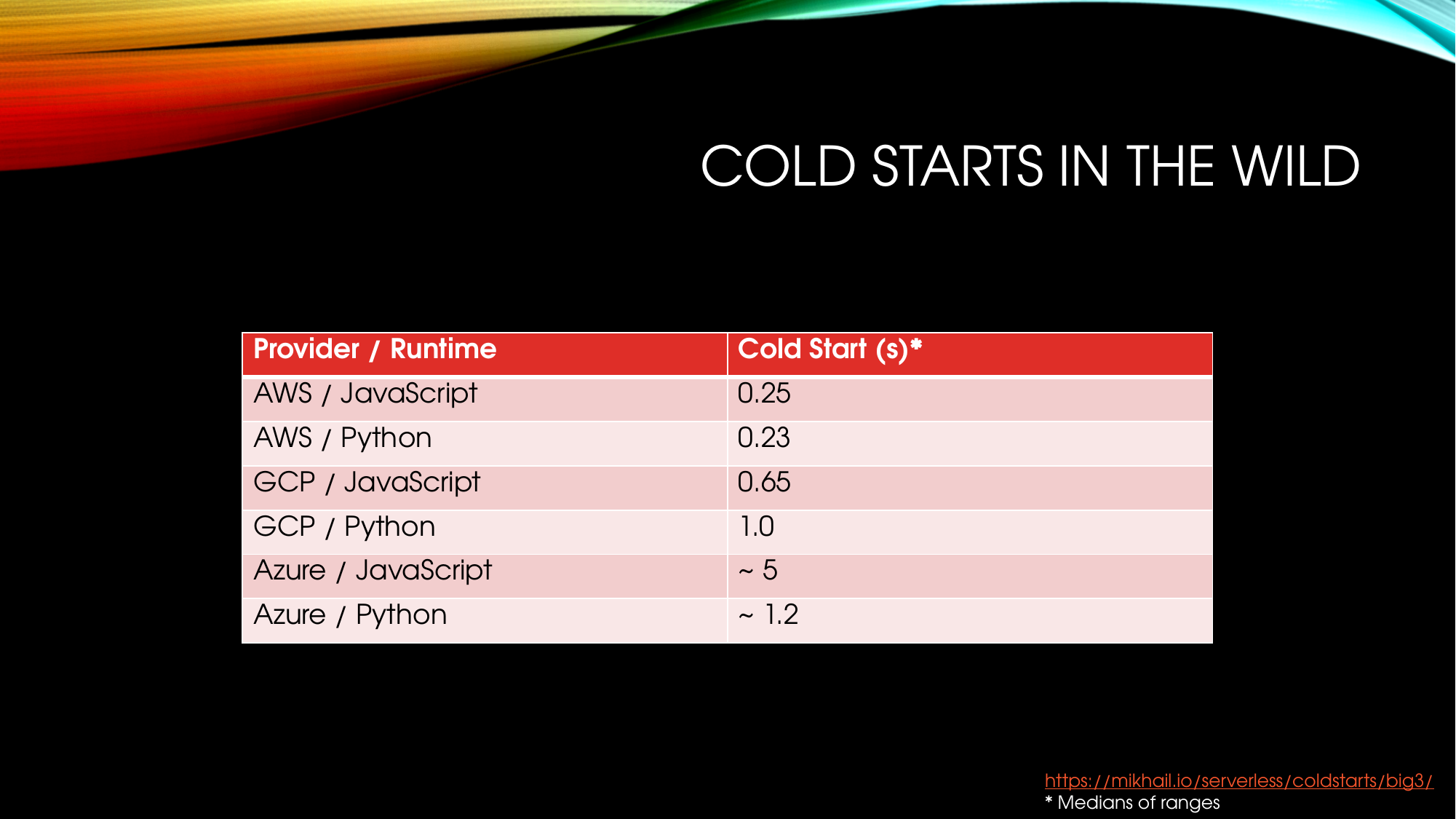

# Cold Starts in the wild
| Provider / Runtime | Cold Start (s)\* |
| --- | --- |
| AWS / JavaScript | 0.25 |
| AWS / Python | 0.23 |
| GCP / JavaScript | 0.65 |
| GCP / Python | 1.0 |
| Azure / JavaScript | ~ 5 |
| Azure / Python | ~ 1.2 |
https://mikhail.io/serverless/coldstarts/big3/
* Medians of ranges